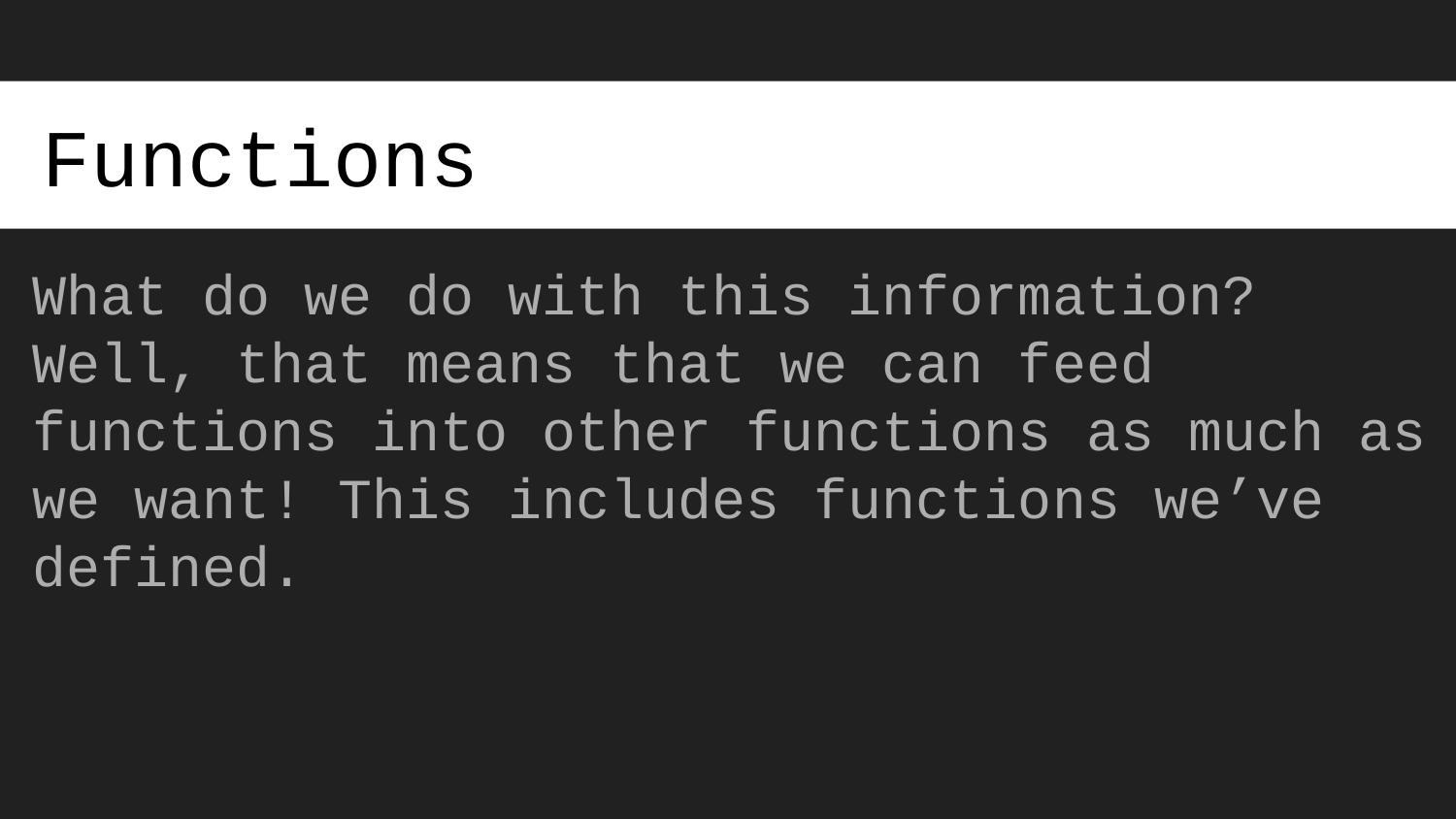

# Functions
What do we do with this information? Well, that means that we can feed functions into other functions as much as we want! This includes functions we’ve defined.